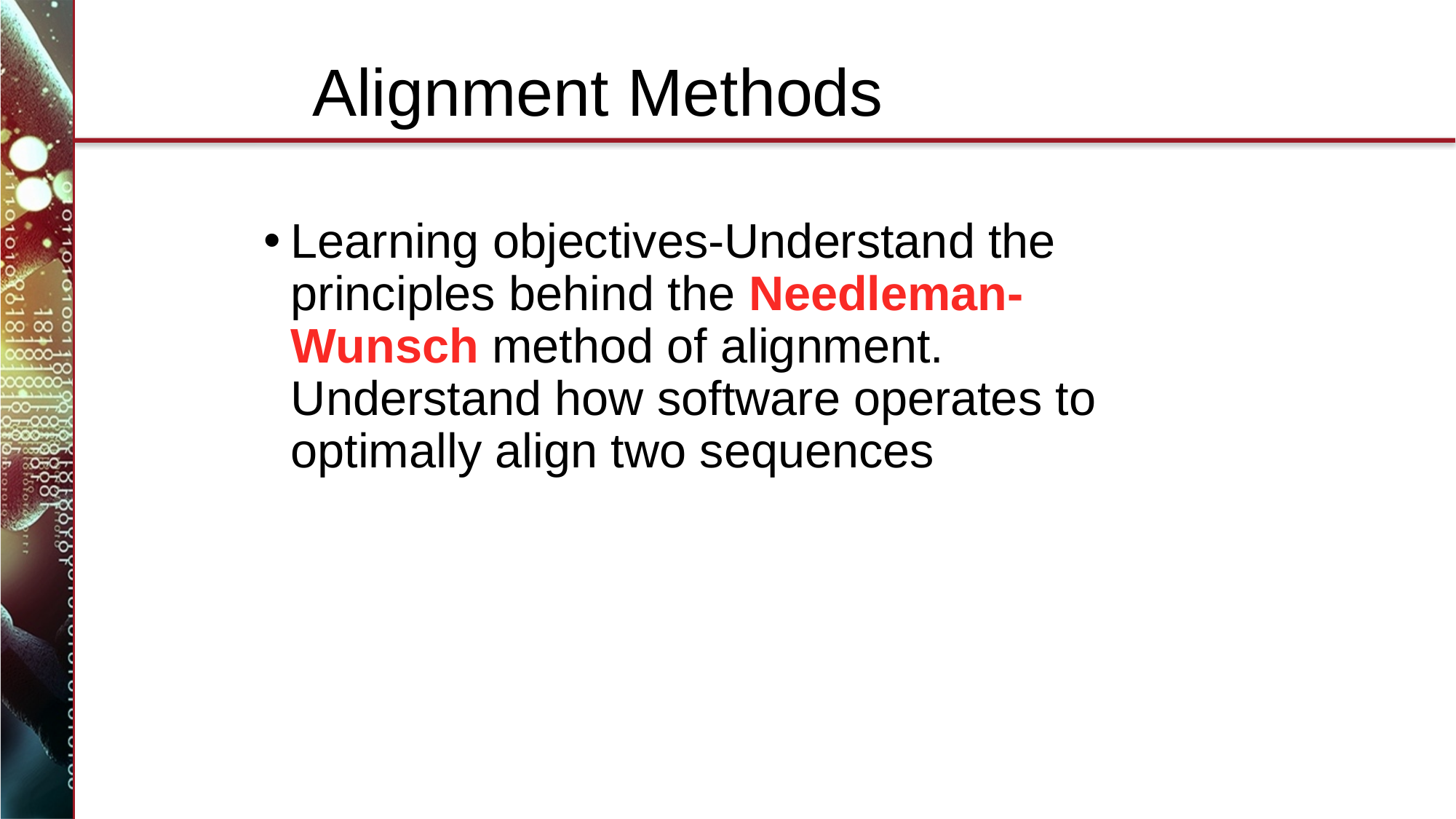

# Alignment Methods
Learning objectives-Understand the principles behind the Needleman-Wunsch method of alignment.  Understand how software operates to optimally align two sequences